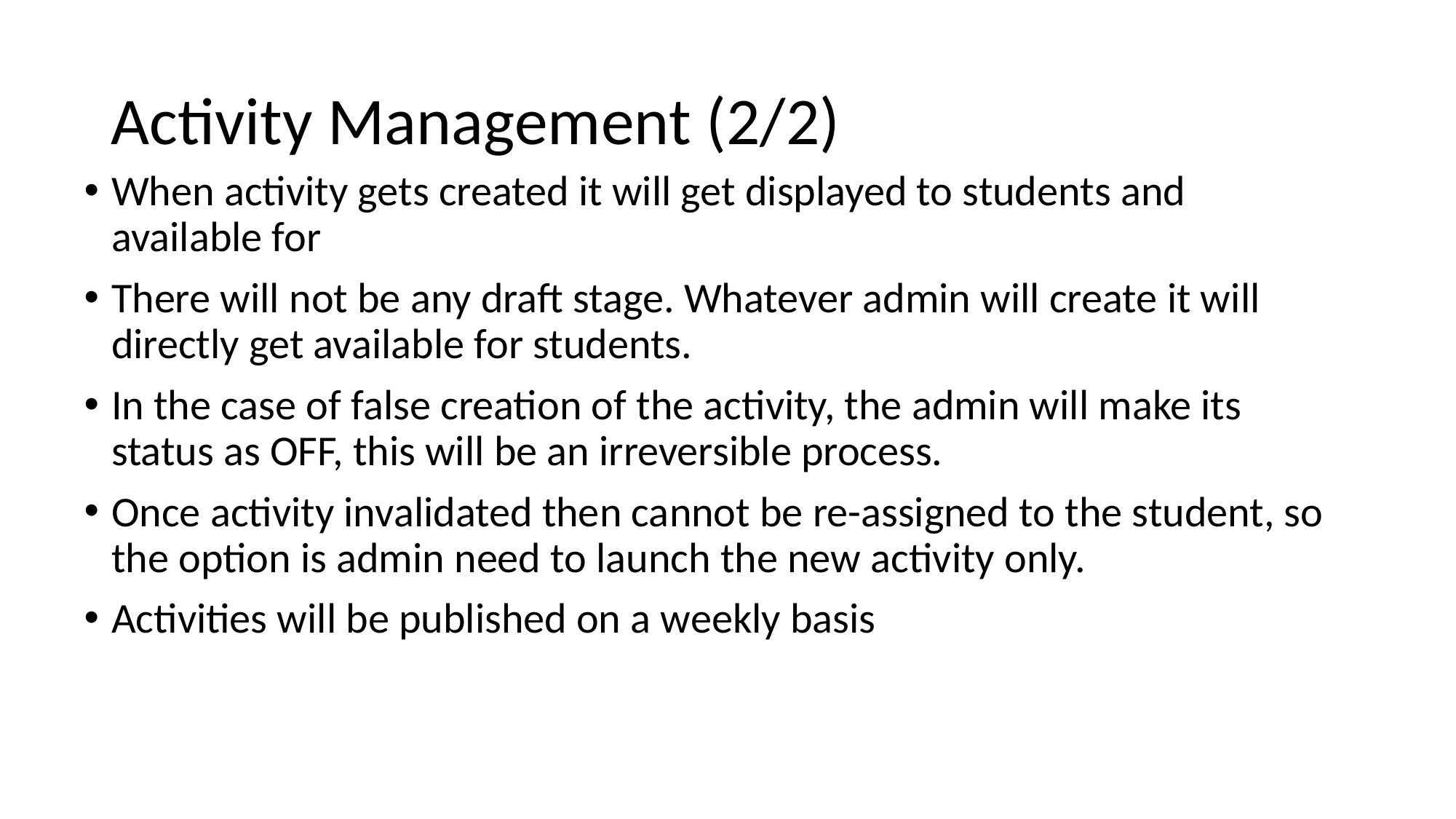

# Activity Management (2/2)
When activity gets created it will get displayed to students and available for
There will not be any draft stage. Whatever admin will create it will directly get available for students.
In the case of false creation of the activity, the admin will make its status as OFF, this will be an irreversible process.
Once activity invalidated then cannot be re-assigned to the student, so the option is admin need to launch the new activity only.
Activities will be published on a weekly basis